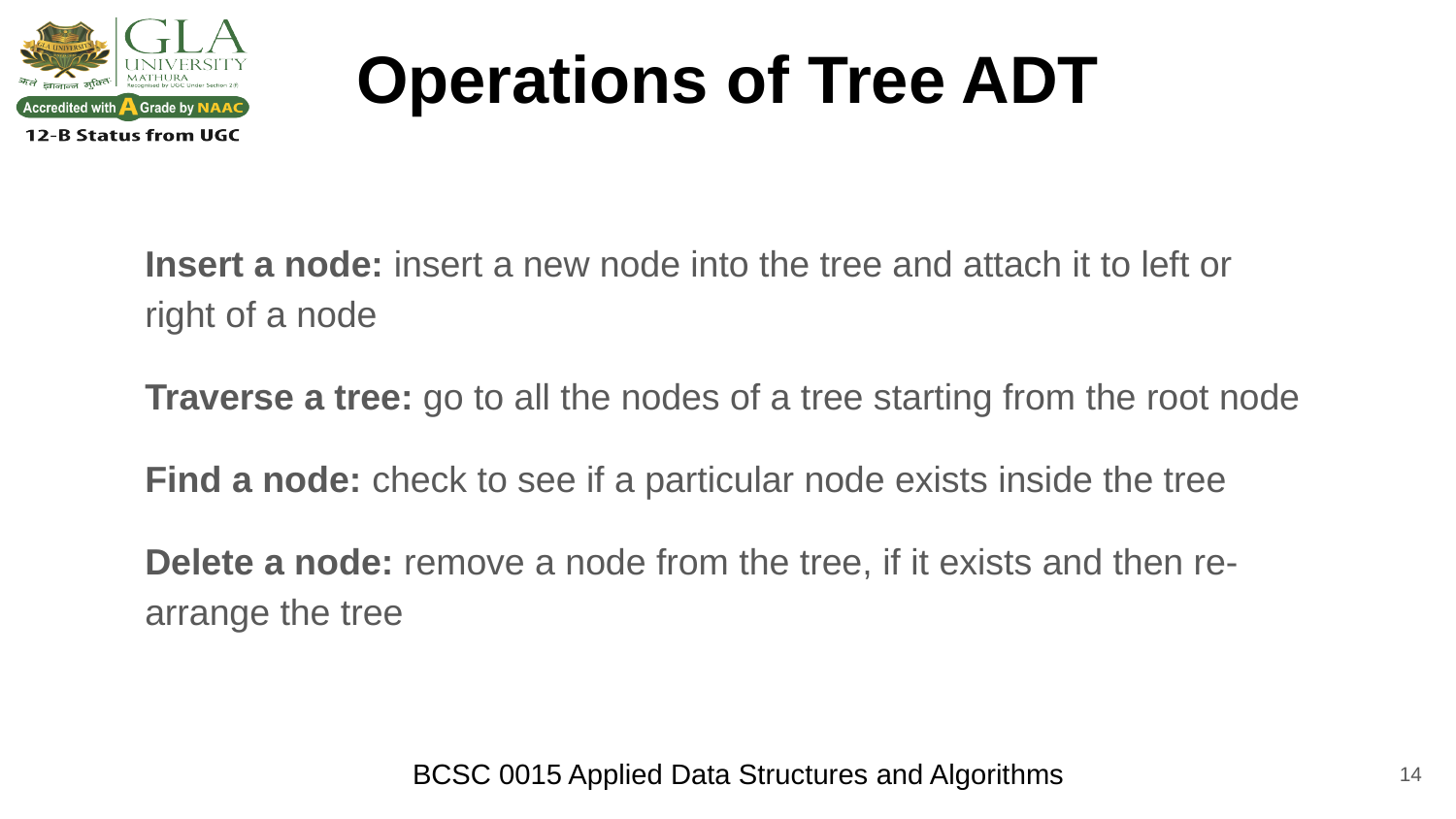

# Operations of Tree ADT
Insert a node: insert a new node into the tree and attach it to left or right of a node
Traverse a tree: go to all the nodes of a tree starting from the root node
Find a node: check to see if a particular node exists inside the tree
Delete a node: remove a node from the tree, if it exists and then re-arrange the tree

14